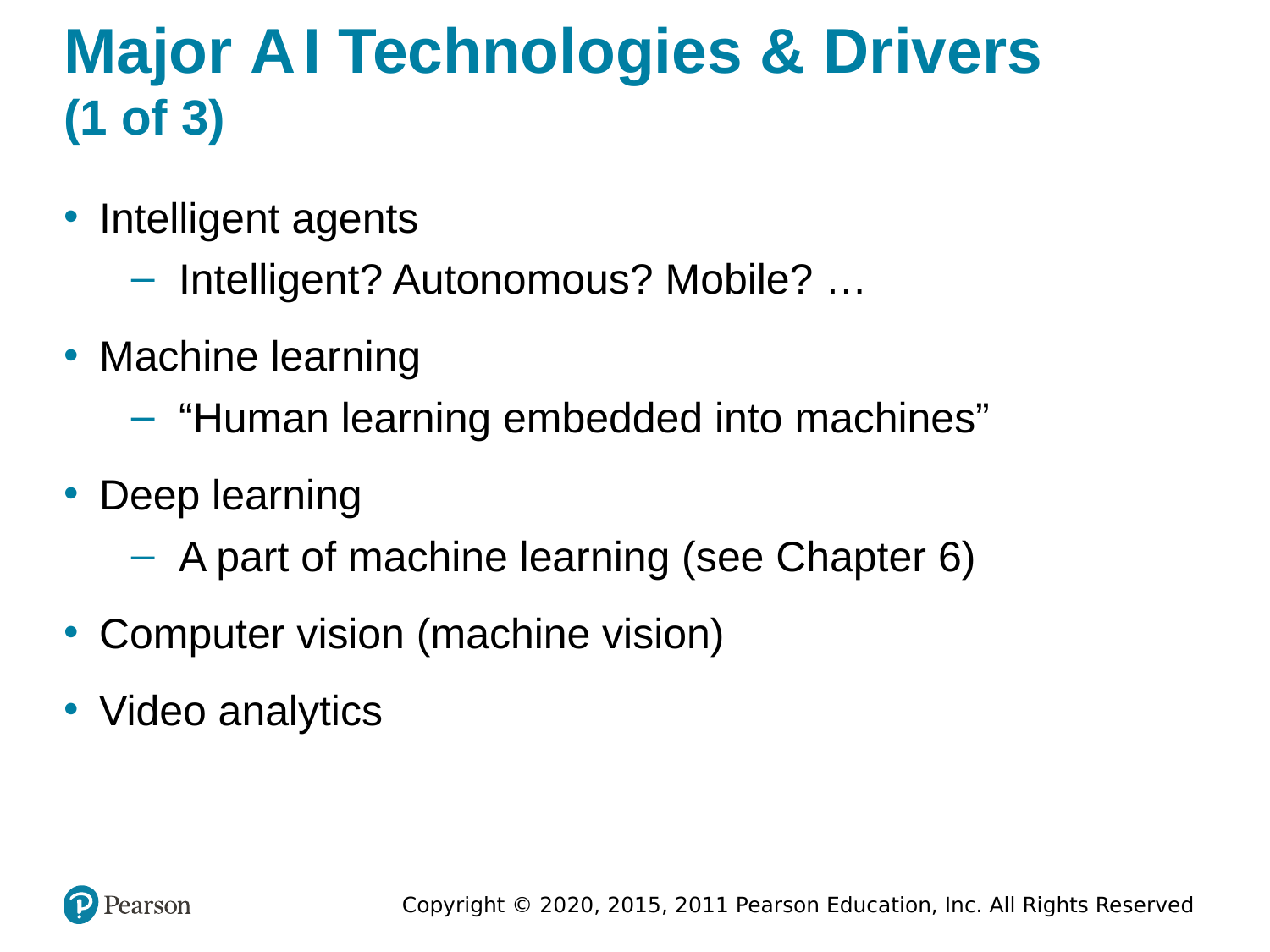

# Major A I Technologies & Drivers       (1 of 3)
Intelligent agents
Intelligent? Autonomous? Mobile? …
Machine learning
“Human learning embedded into machines”
Deep learning
A part of machine learning (see Chapter 6)
Computer vision (machine vision)
Video analytics